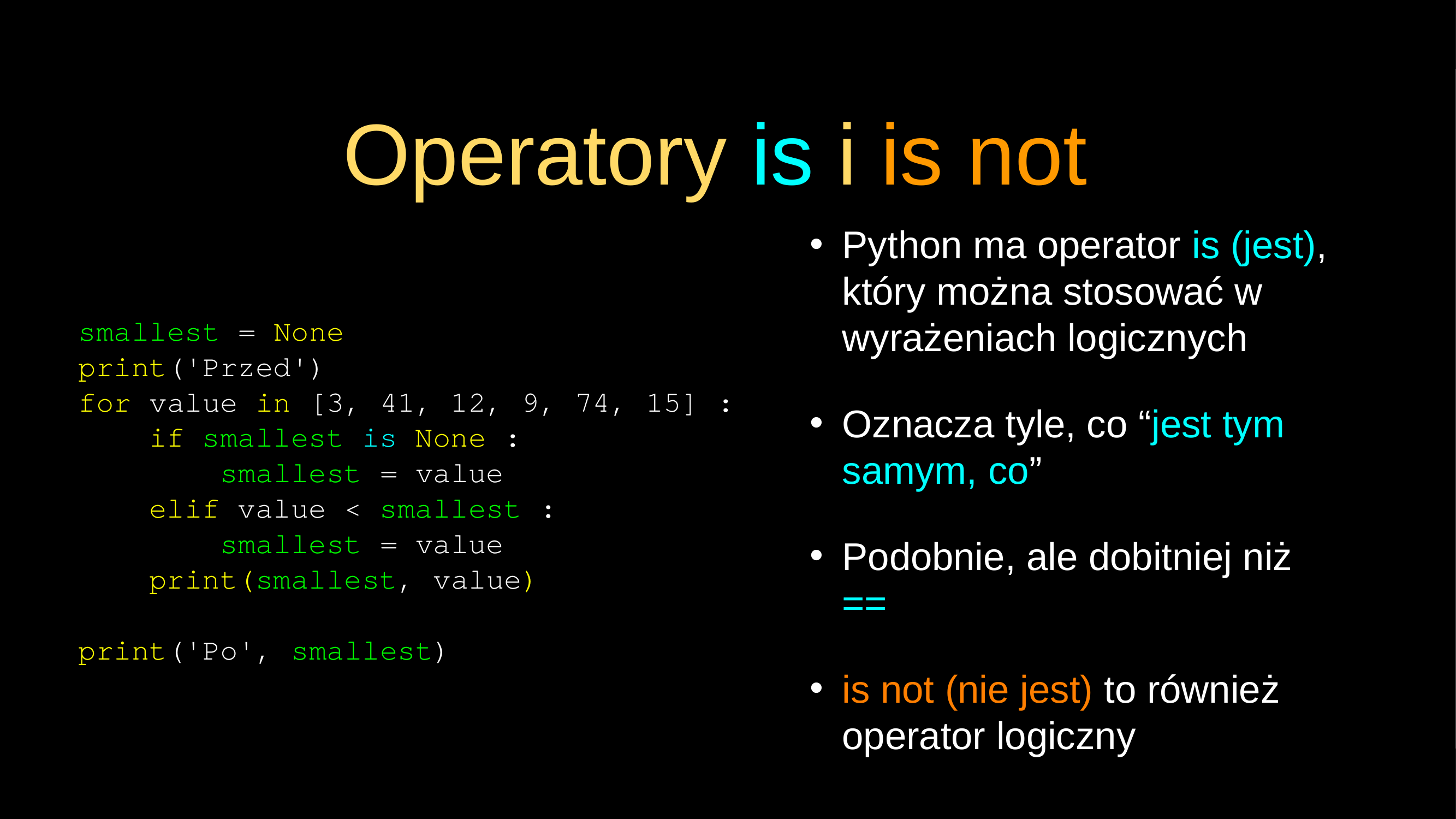

# Operatory is i is not
Python ma operator is (jest), który można stosować w wyrażeniach logicznych
Oznacza tyle, co “jest tym samym, co”
Podobnie, ale dobitniej niż ==
is not (nie jest) to również operator logiczny
smallest = None
print('Przed')
for value in [3, 41, 12, 9, 74, 15] :
    if smallest is None :
        smallest = value
    elif value < smallest :
        smallest = value
    print(smallest, value)

print('Po', smallest)